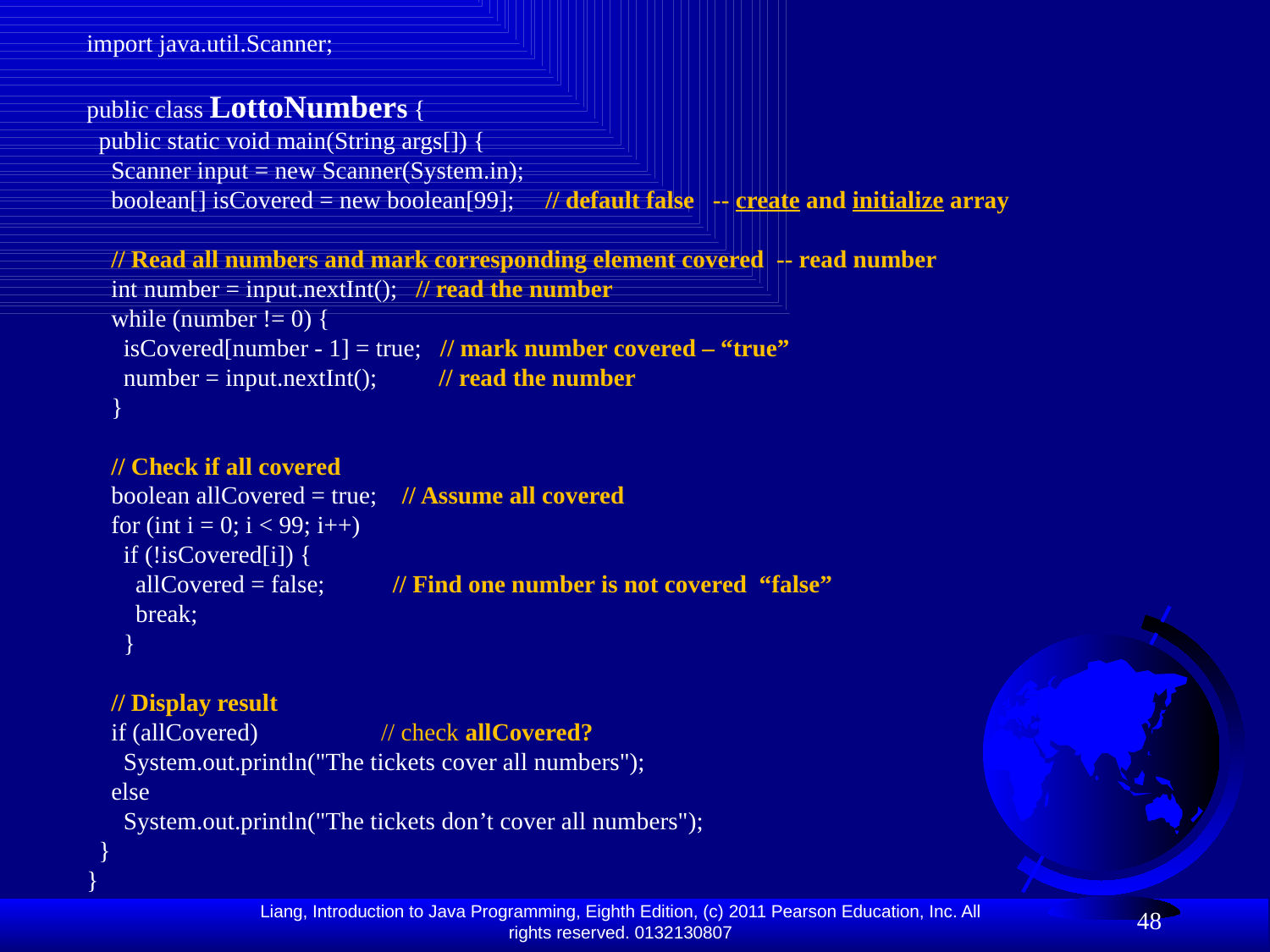

import java.util.Scanner;
public class LottoNumbers {
  public static void main(String args[]) {
    Scanner input = new Scanner(System.in);
    boolean[] isCovered = new boolean[99];     // default false   -- create and initialize array
    // Read all numbers and mark corresponding element covered  -- read number
    int number = input.nextInt();   // read the number
    while (number != 0) {
      isCovered[number - 1] = true;   // mark number covered – “true”
      number = input.nextInt();          // read the number
    }
    // Check if all covered
    boolean allCovered = true;    // Assume all covered
    for (int i = 0; i < 99; i++)
      if (!isCovered[i]) {
        allCovered = false;           // Find one number is not covered  “false”
        break;
      }
    // Display result
    if (allCovered)                    // check allCovered?
      System.out.println("The tickets cover all numbers");
    else
      System.out.println("The tickets don’t cover all numbers");
  }
}
48